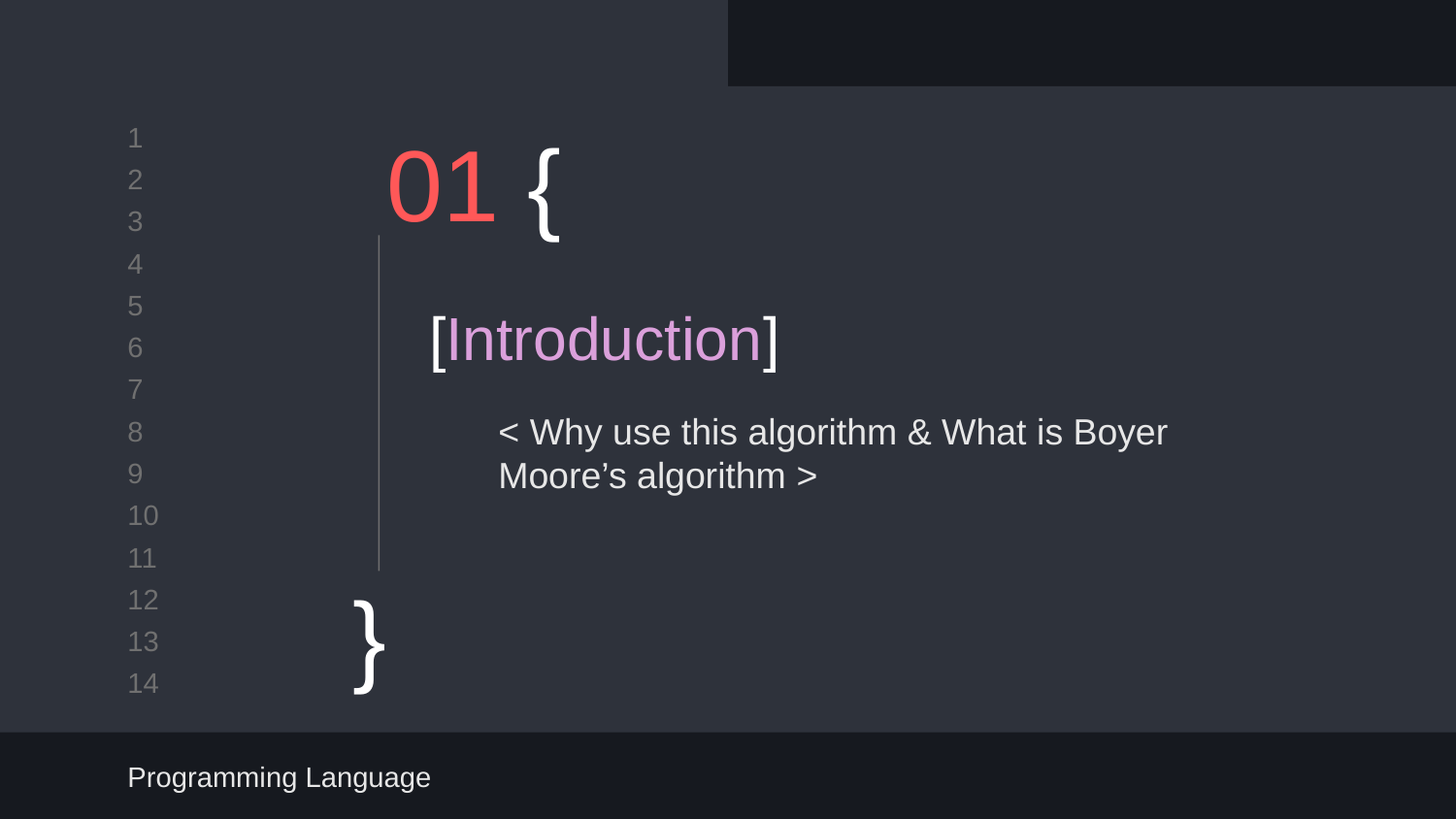

# 01 {
[Introduction]
< Why use this algorithm & What is Boyer Moore’s algorithm >
}
Programming Language